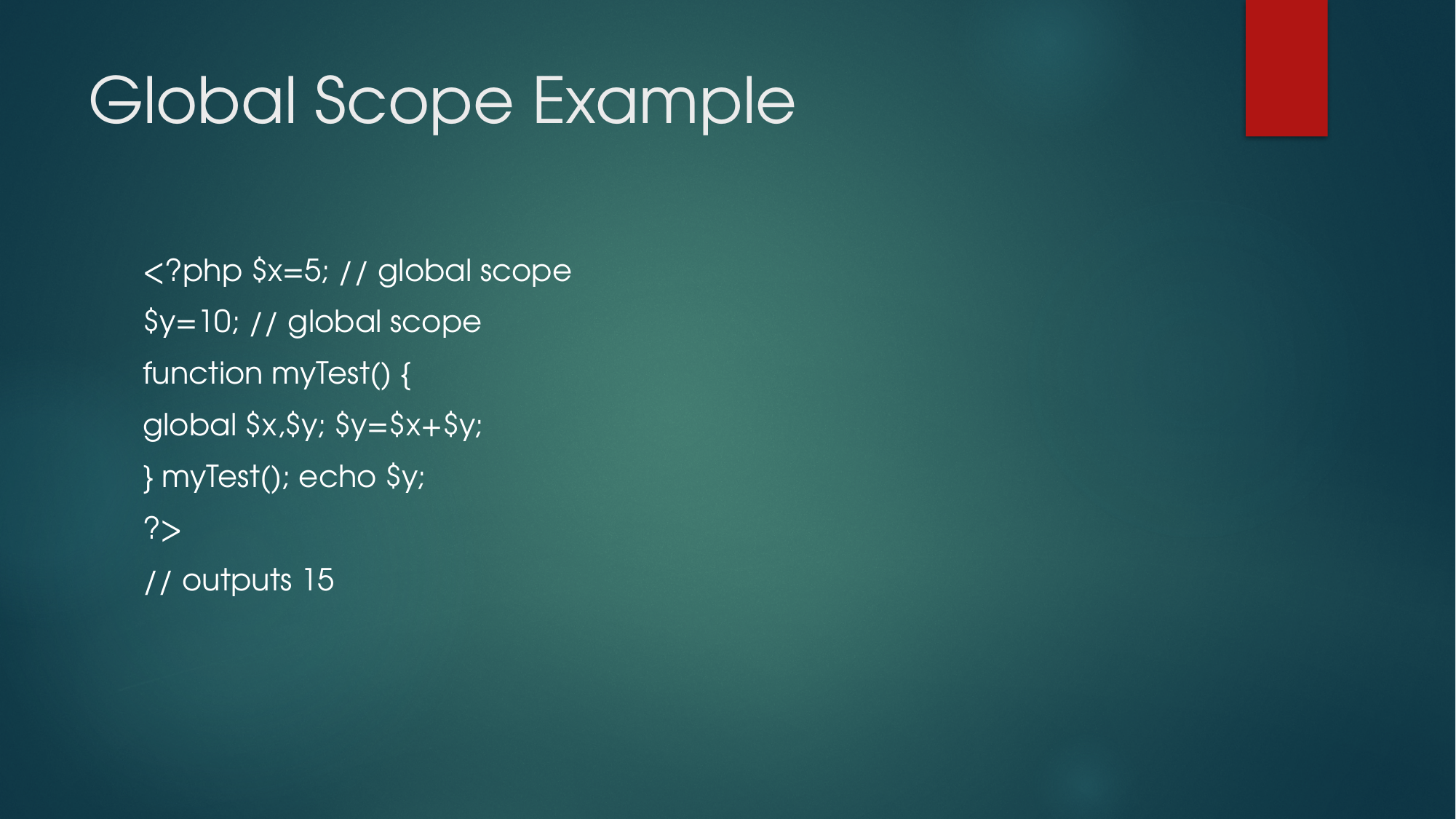

# Global Scope Example
<?php $x=5; // global scope
$y=10; // global scope
function myTest() {
global $x,$y; $y=$x+$y;
} myTest(); echo $y;
?>
// outputs 15